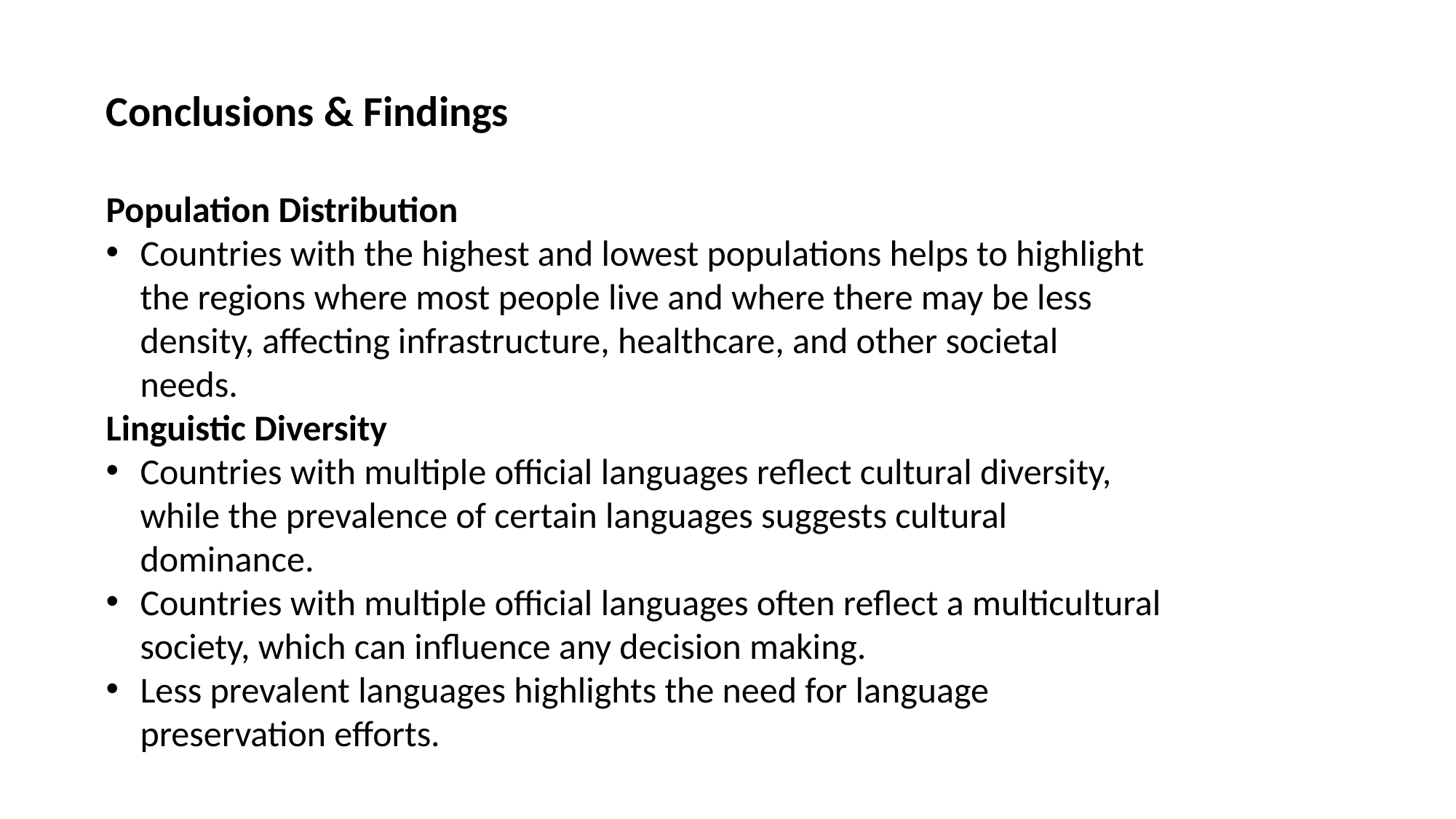

Conclusions & Findings

Population Distribution
Countries with the highest and lowest populations helps to highlight the regions where most people live and where there may be less density, affecting infrastructure, healthcare, and other societal needs.
Linguistic Diversity
Countries with multiple official languages reflect cultural diversity, while the prevalence of certain languages suggests cultural dominance.
Countries with multiple official languages often reflect a multicultural society, which can influence any decision making.
Less prevalent languages highlights the need for language preservation efforts.